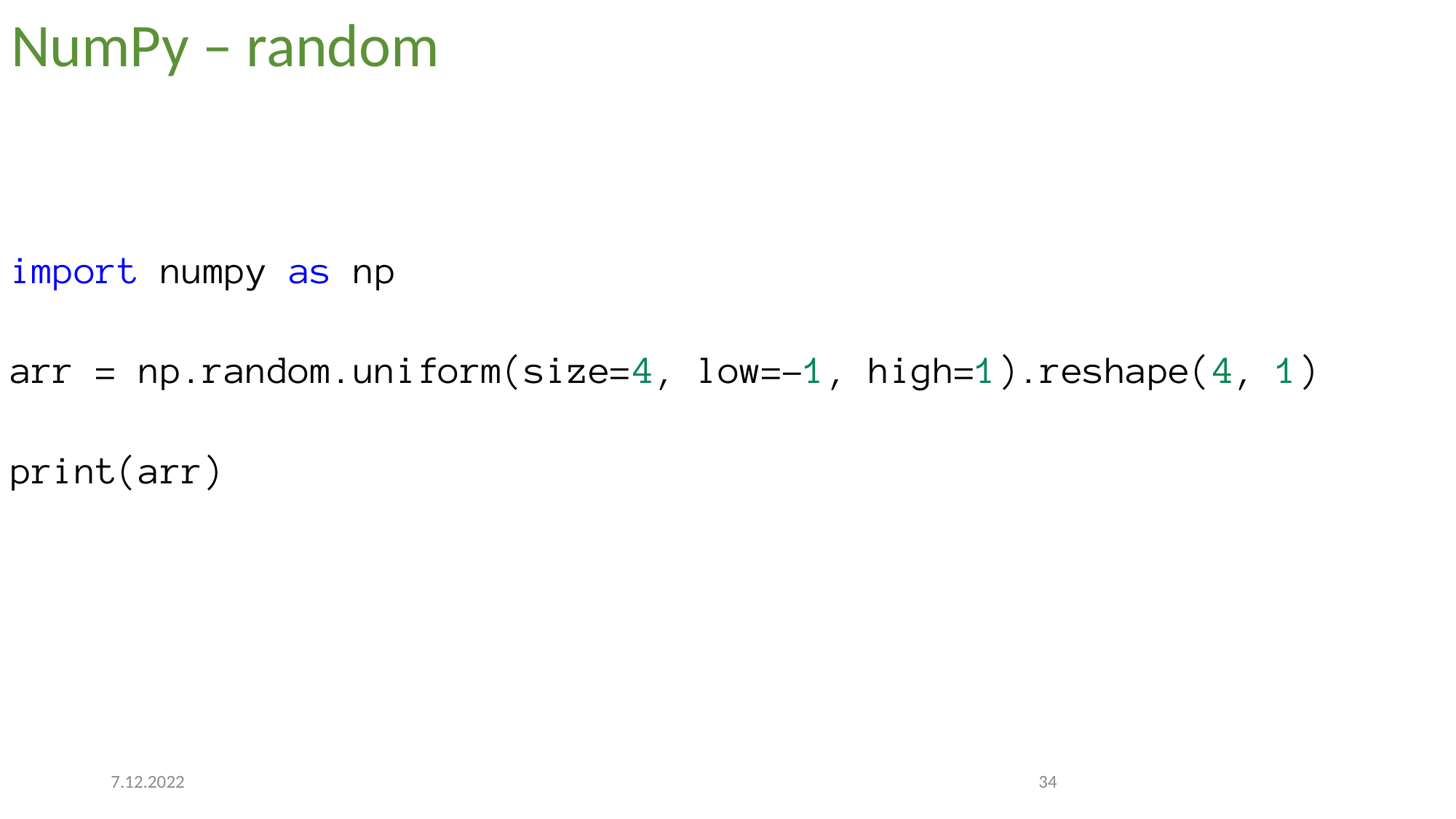

# NumPy – random
import numpy as np
arr = np.random.uniform(size=4, low=-1, high=1).reshape(4, 1)
print(arr)
7.12.2022
34